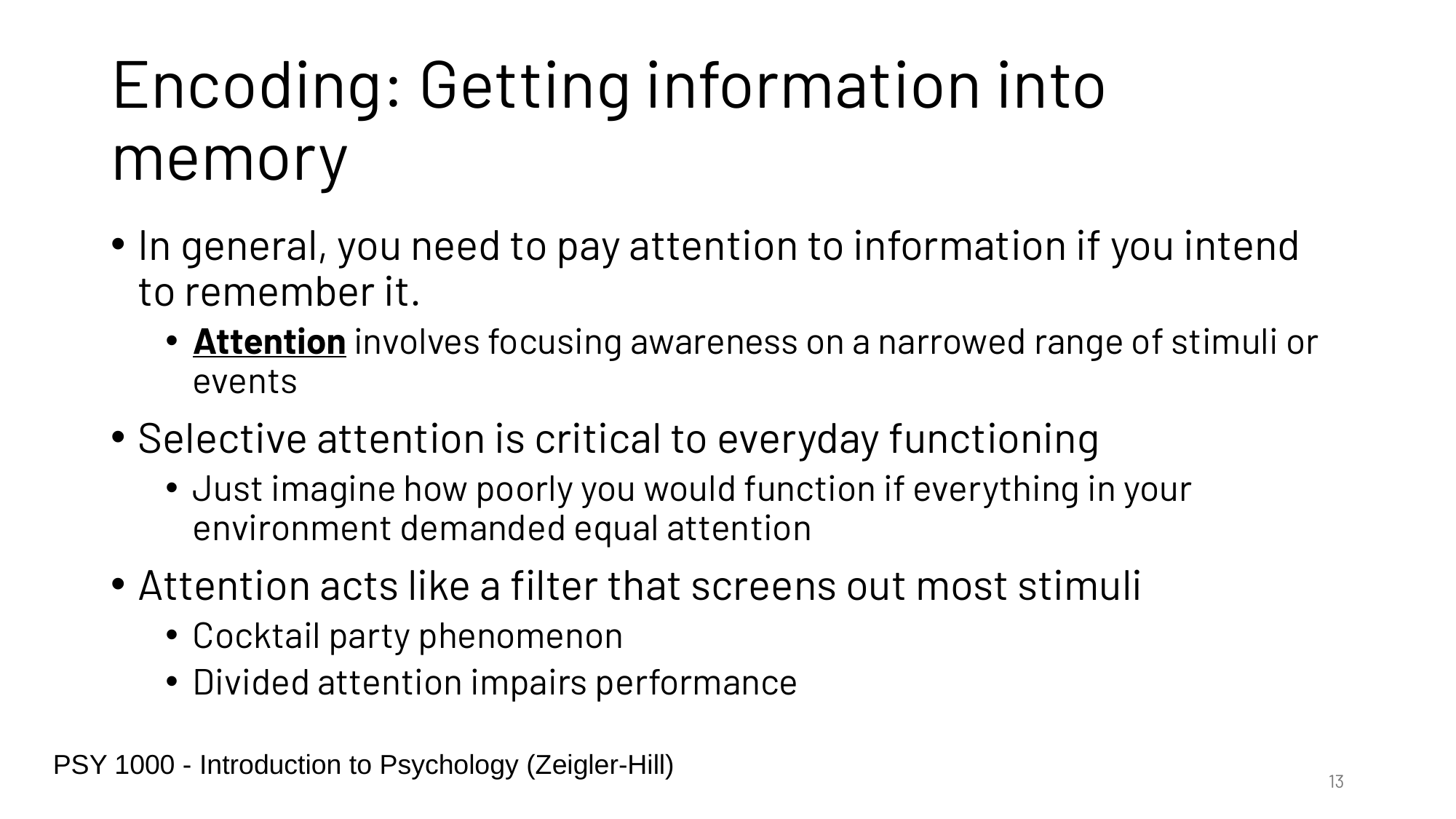

# Encoding: Getting information into memory
In general, you need to pay attention to information if you intend to remember it.
Attention involves focusing awareness on a narrowed range of stimuli or events
Selective attention is critical to everyday functioning
Just imagine how poorly you would function if everything in your environment demanded equal attention
Attention acts like a filter that screens out most stimuli
Cocktail party phenomenon
Divided attention impairs performance
PSY 1000 - Introduction to Psychology (Zeigler-Hill)
13